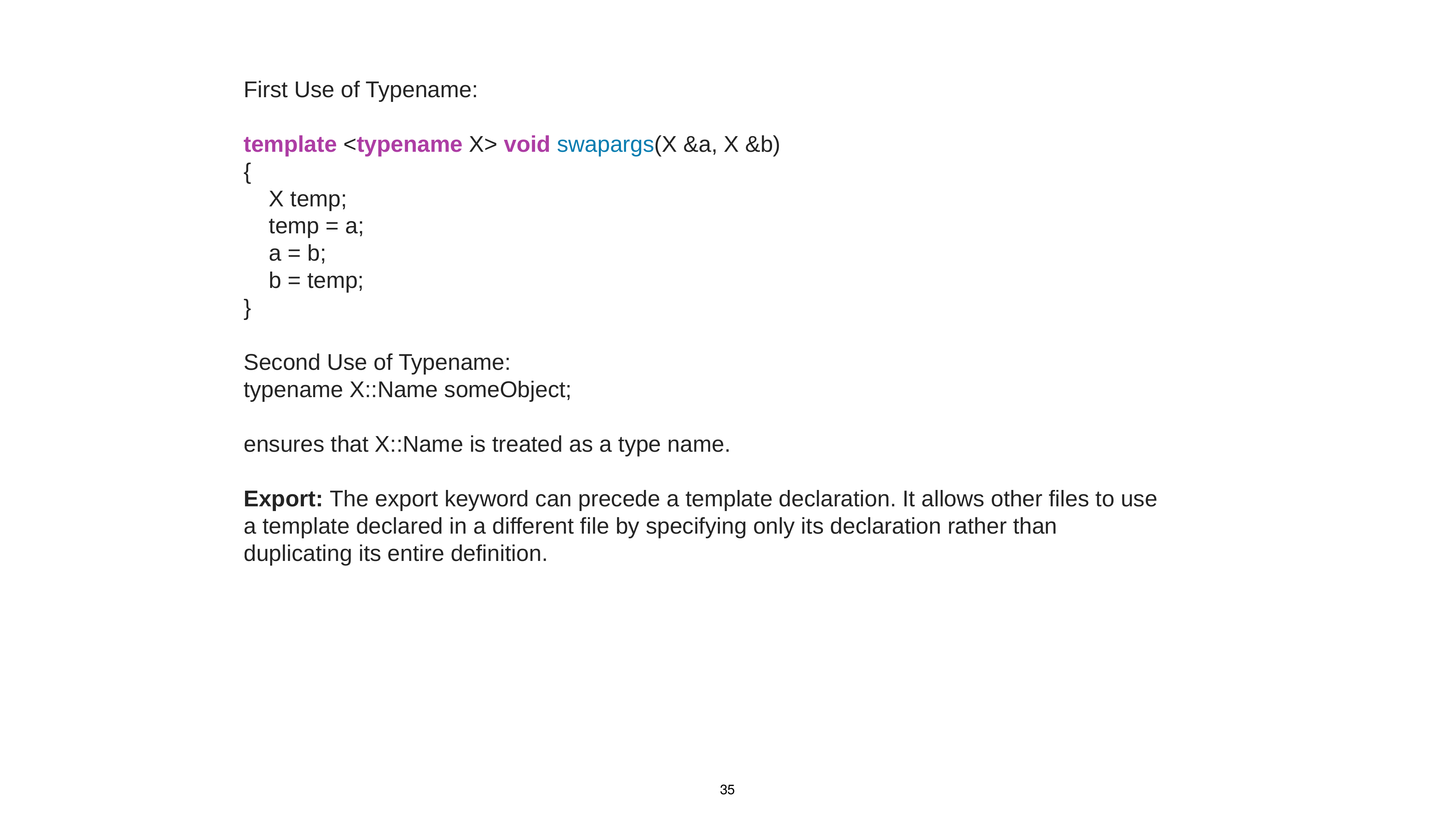

First Use of Typename:

template <typename X> void swapargs(X &a, X &b)
{
    X temp;
    temp = a;
    a = b;
    b = temp;
}

Second Use of Typename:
typename X::Name someObject;

ensures that X::Name is treated as a type name.

Export: The export keyword can precede a template declaration. It allows other files to use
a template declared in a different file by specifying only its declaration rather than
duplicating its entire definition.
35